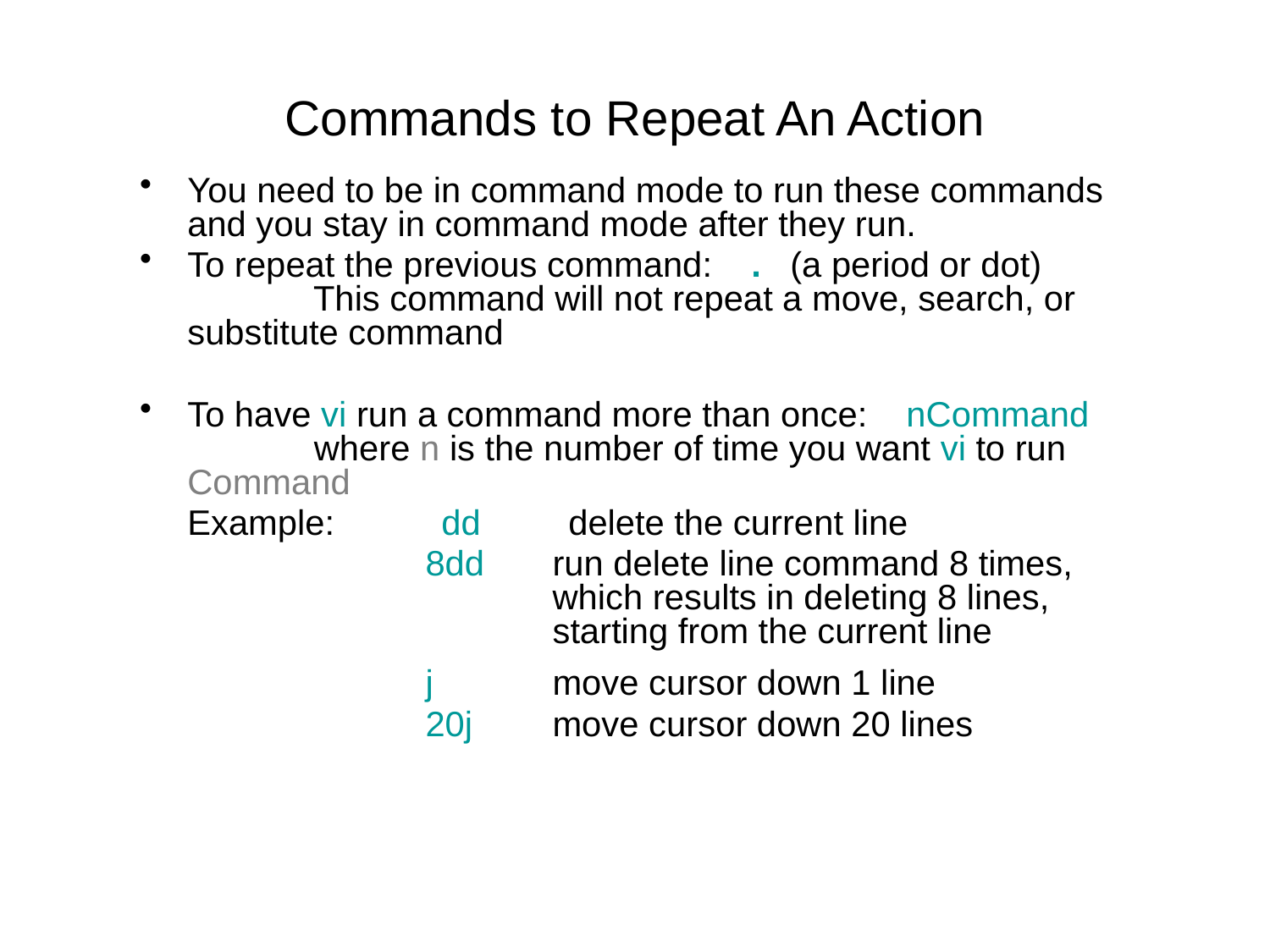

# Commands to Repeat An Action
You need to be in command mode to run these commands and you stay in command mode after they run.
To repeat the previous command:    .   (a period or dot)                     This command will not repeat a move, search, or substitute command

To have vi run a command more than once:    nCommand                 where n is the number of time you want vi to run Command
	Example:     	dd	delete the current line
		8dd	run delete line command 8 times, 		which results in deleting 8 lines, 			starting from the current line
		j	move cursor down 1 line
		20j	move cursor down 20 lines